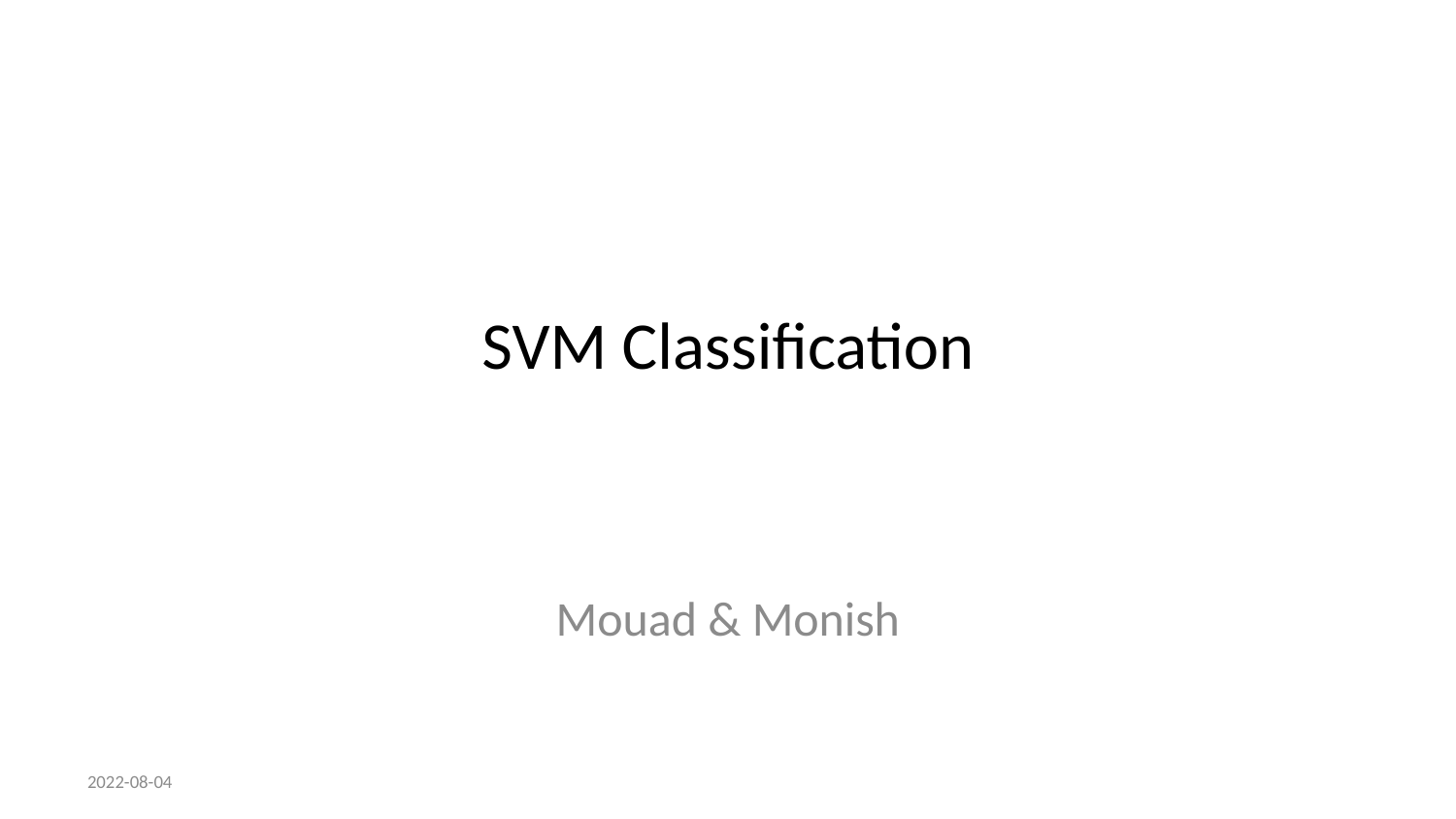

# SVM Classification
Mouad & Monish
2022-08-04